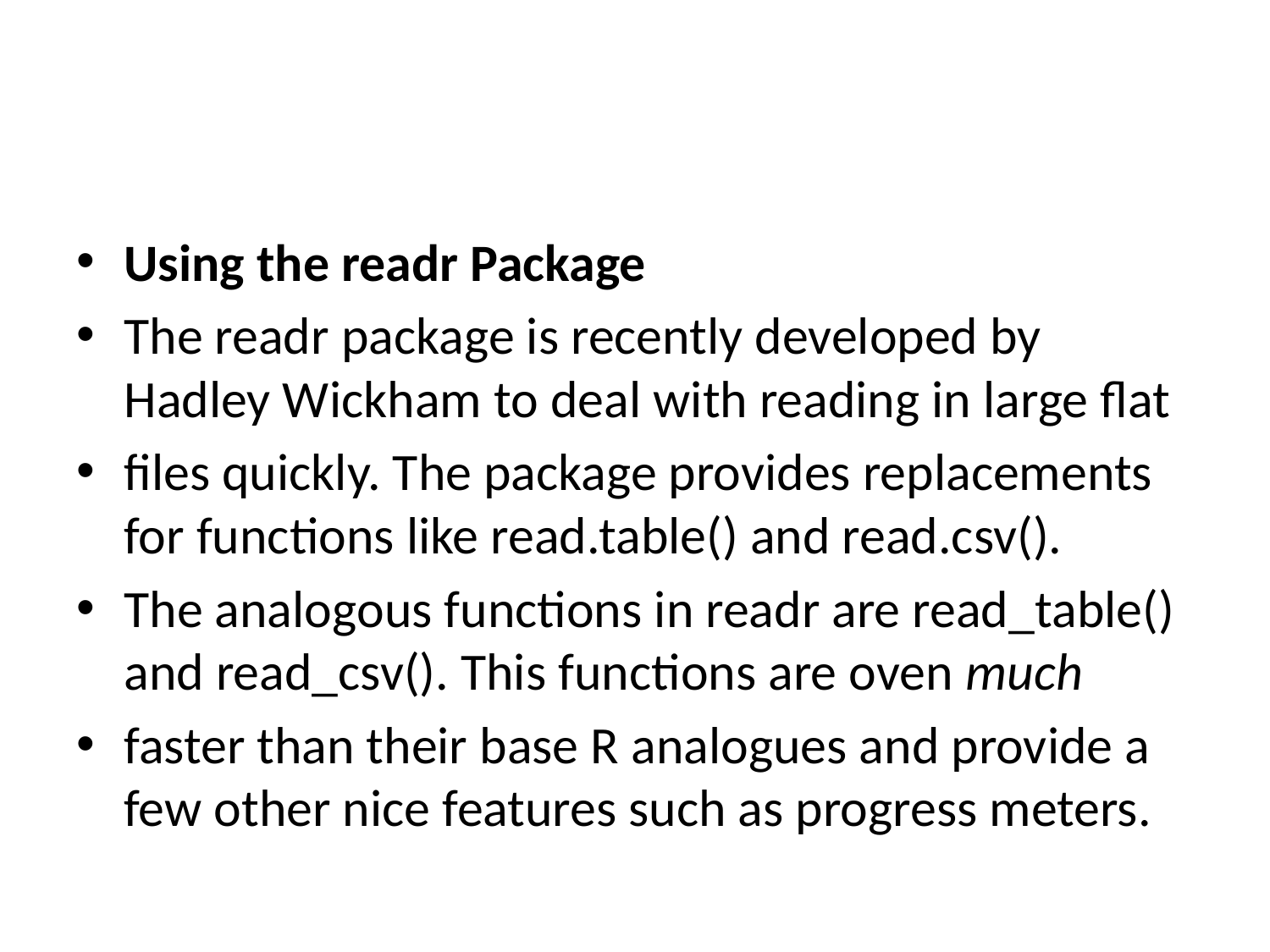

#
Using the readr Package
The readr package is recently developed by Hadley Wickham to deal with reading in large flat
files quickly. The package provides replacements for functions like read.table() and read.csv().
The analogous functions in readr are read_table() and read_csv(). This functions are oven much
faster than their base R analogues and provide a few other nice features such as progress meters.